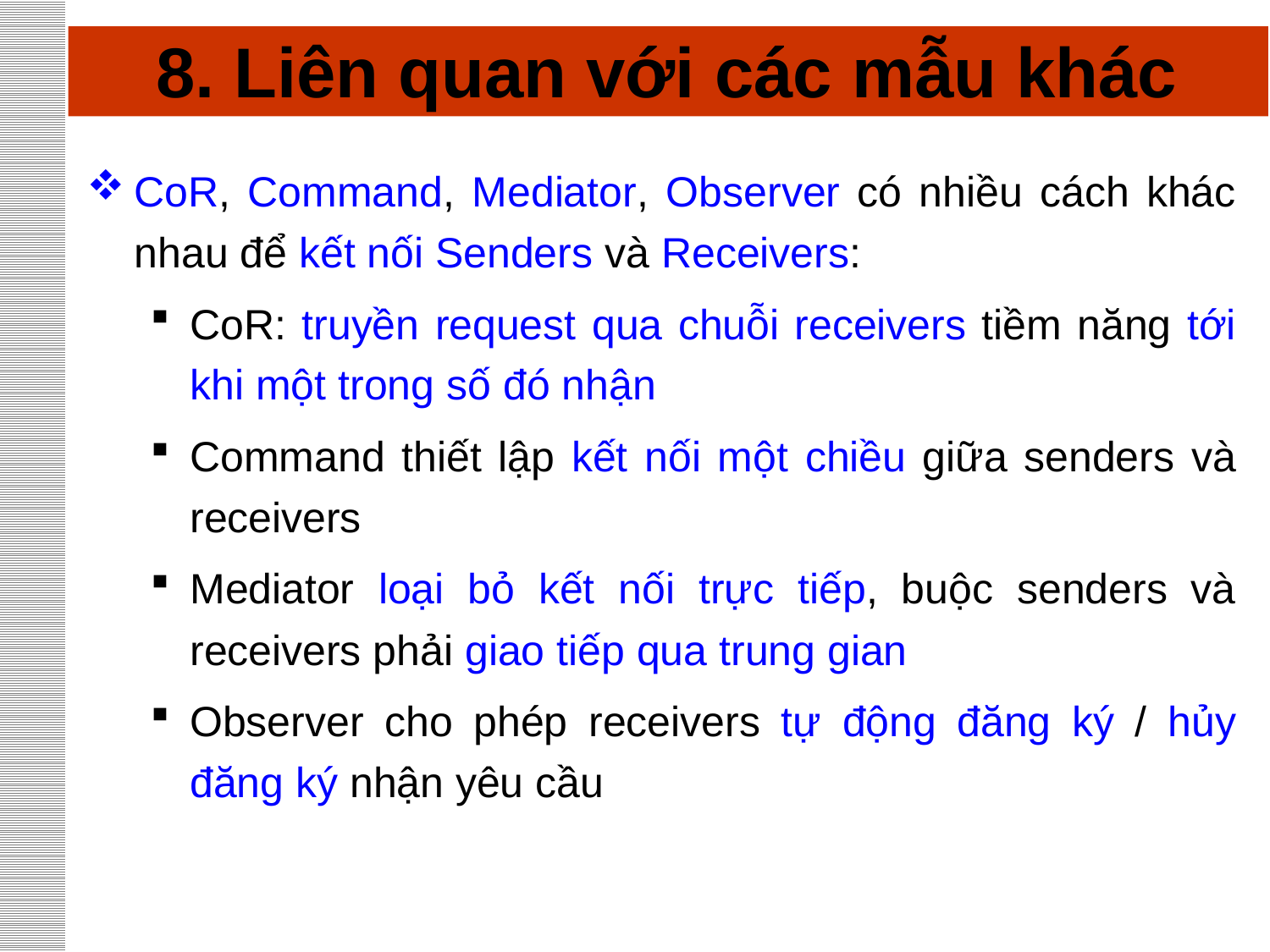

# 8. Liên quan với các mẫu khác
CoR, Command, Mediator, Observer có nhiều cách khác nhau để kết nối Senders và Receivers:
CoR: truyền request qua chuỗi receivers tiềm năng tới khi một trong số đó nhận
Command thiết lập kết nối một chiều giữa senders và receivers
Mediator loại bỏ kết nối trực tiếp, buộc senders và receivers phải giao tiếp qua trung gian
Observer cho phép receivers tự động đăng ký / hủy đăng ký nhận yêu cầu